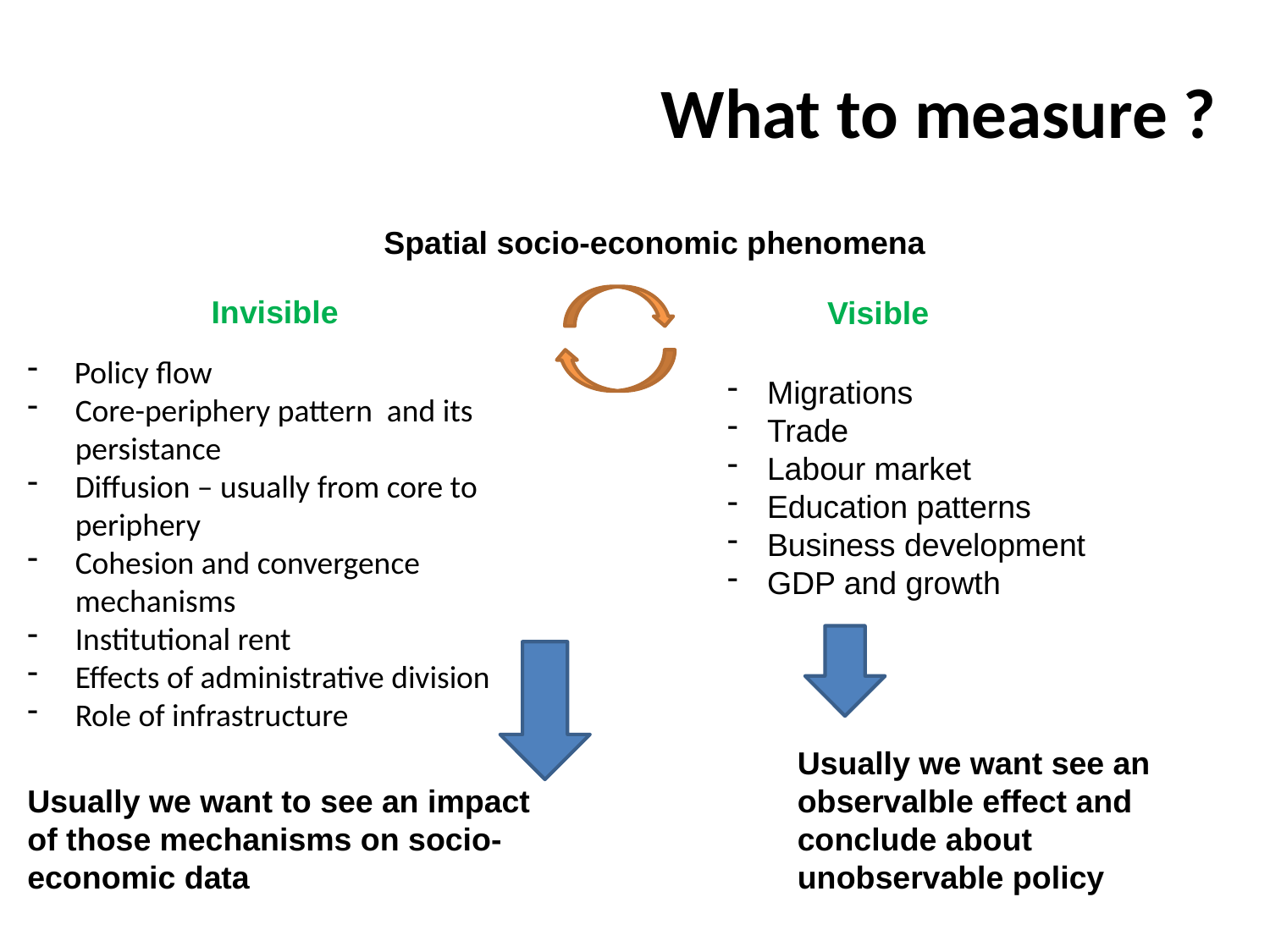

# What to measure ?
Spatial socio-economic phenomena
Invisible

Visible

 Policy flow
Core-periphery pattern  and its persistance
Diffusion – usually from core to periphery
Cohesion and convergence mechanisms
Institutional rent
Effects of administrative division
Role of infrastructure
Migrations
Trade
Labour market
Education patterns
Business development
GDP and growth

Usually we want see an observalble effect and conclude about unobservable policy
Usually we want to see an impact of those mechanisms on socio-economic data